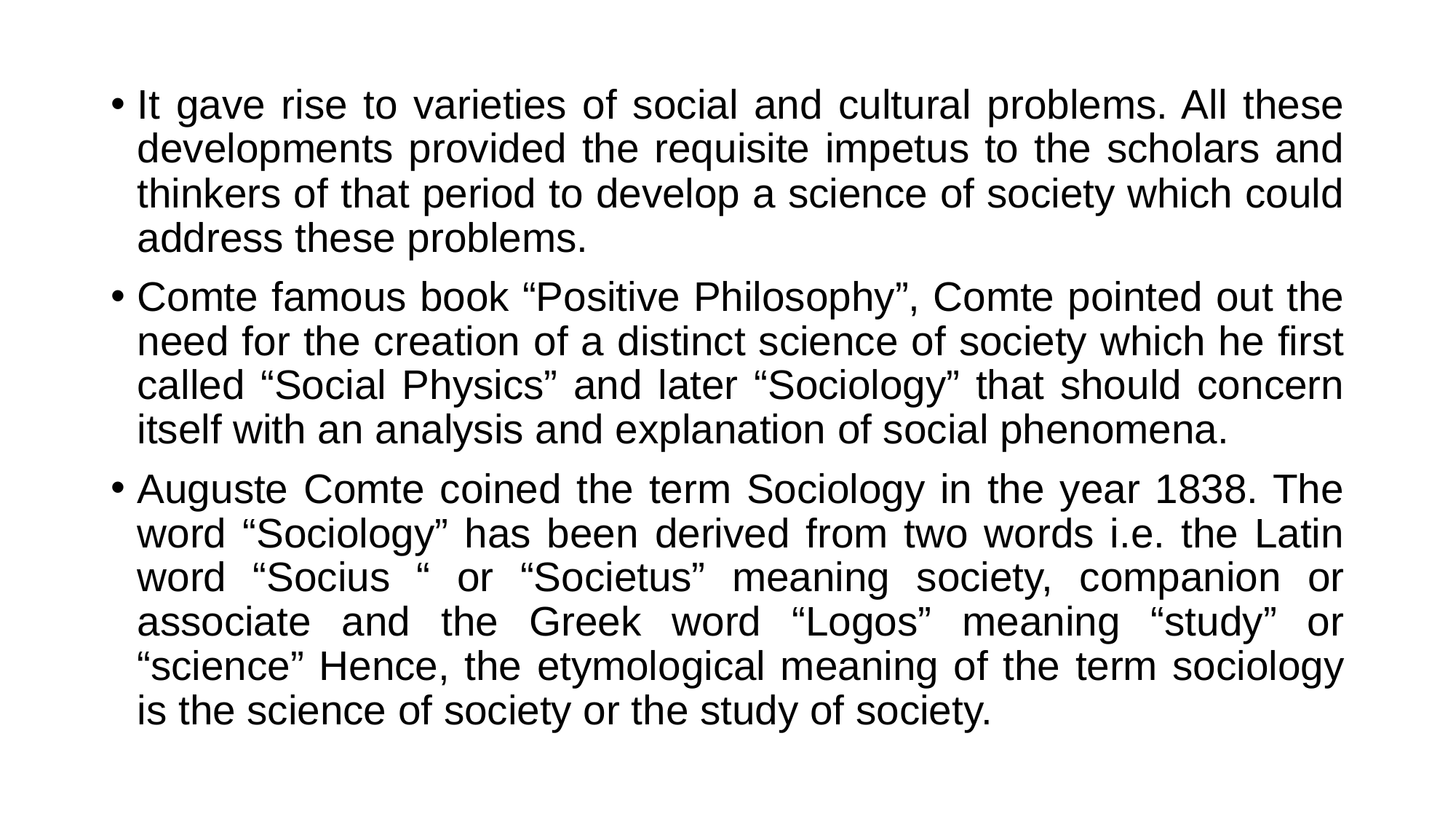

It gave rise to varieties of social and cultural problems. All these developments provided the requisite impetus to the scholars and thinkers of that period to develop a science of society which could address these problems.
Comte famous book “Positive Philosophy”, Comte pointed out the need for the creation of a distinct science of society which he first called “Social Physics” and later “Sociology” that should concern itself with an analysis and explanation of social phenomena.
Auguste Comte coined the term Sociology in the year 1838. The word “Sociology” has been derived from two words i.e. the Latin word “Socius “ or “Societus” meaning society, companion or associate and the Greek word “Logos” meaning “study” or “science” Hence, the etymological meaning of the term sociology is the science of society or the study of society.